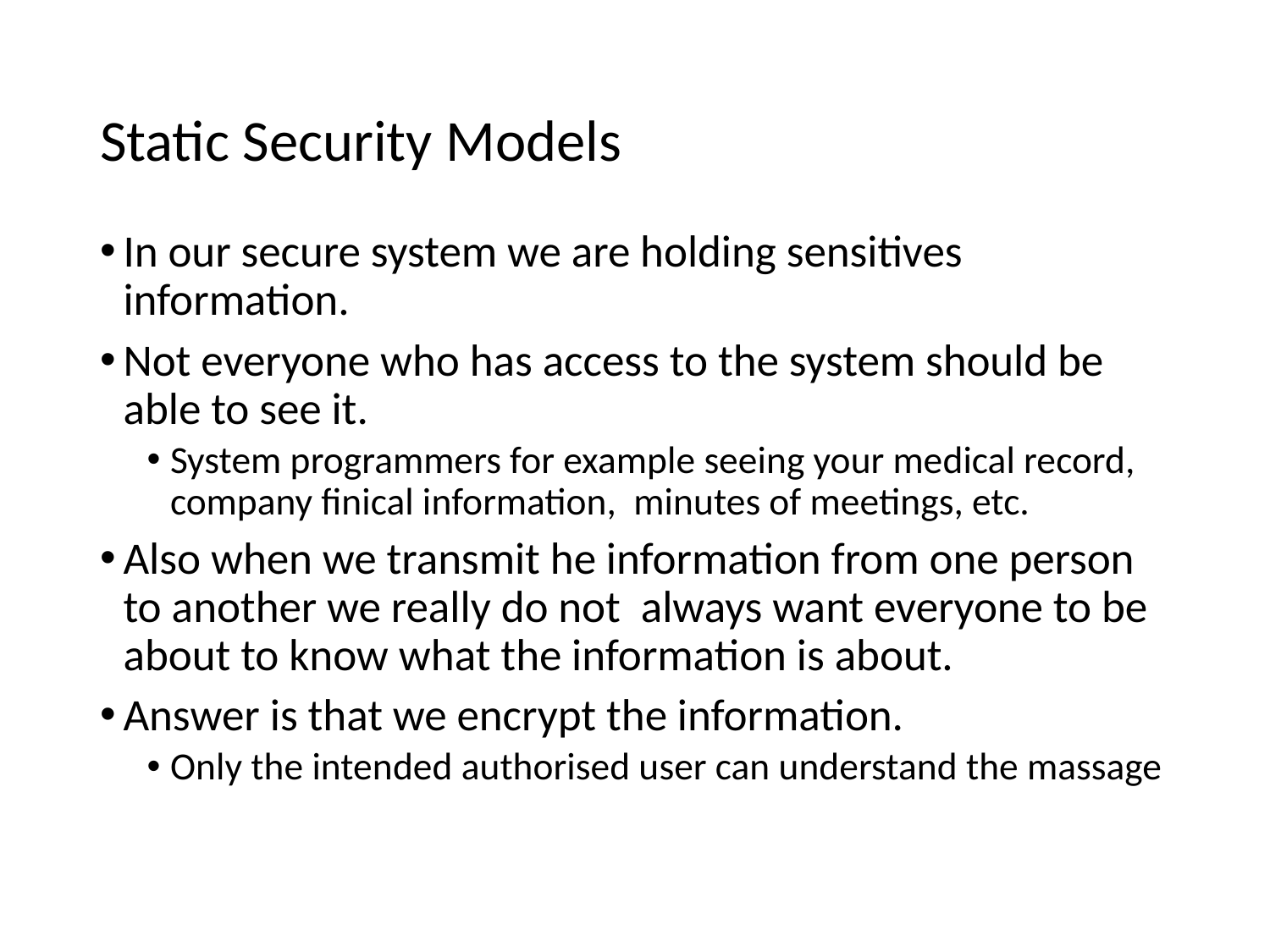

# Static Security Models
In our secure system we are holding sensitives information.
Not everyone who has access to the system should be able to see it.
System programmers for example seeing your medical record, company finical information,  minutes of meetings, etc.
Also when we transmit he information from one person to another we really do not  always want everyone to be about to know what the information is about.
Answer is that we encrypt the information.
Only the intended authorised user can understand the massage